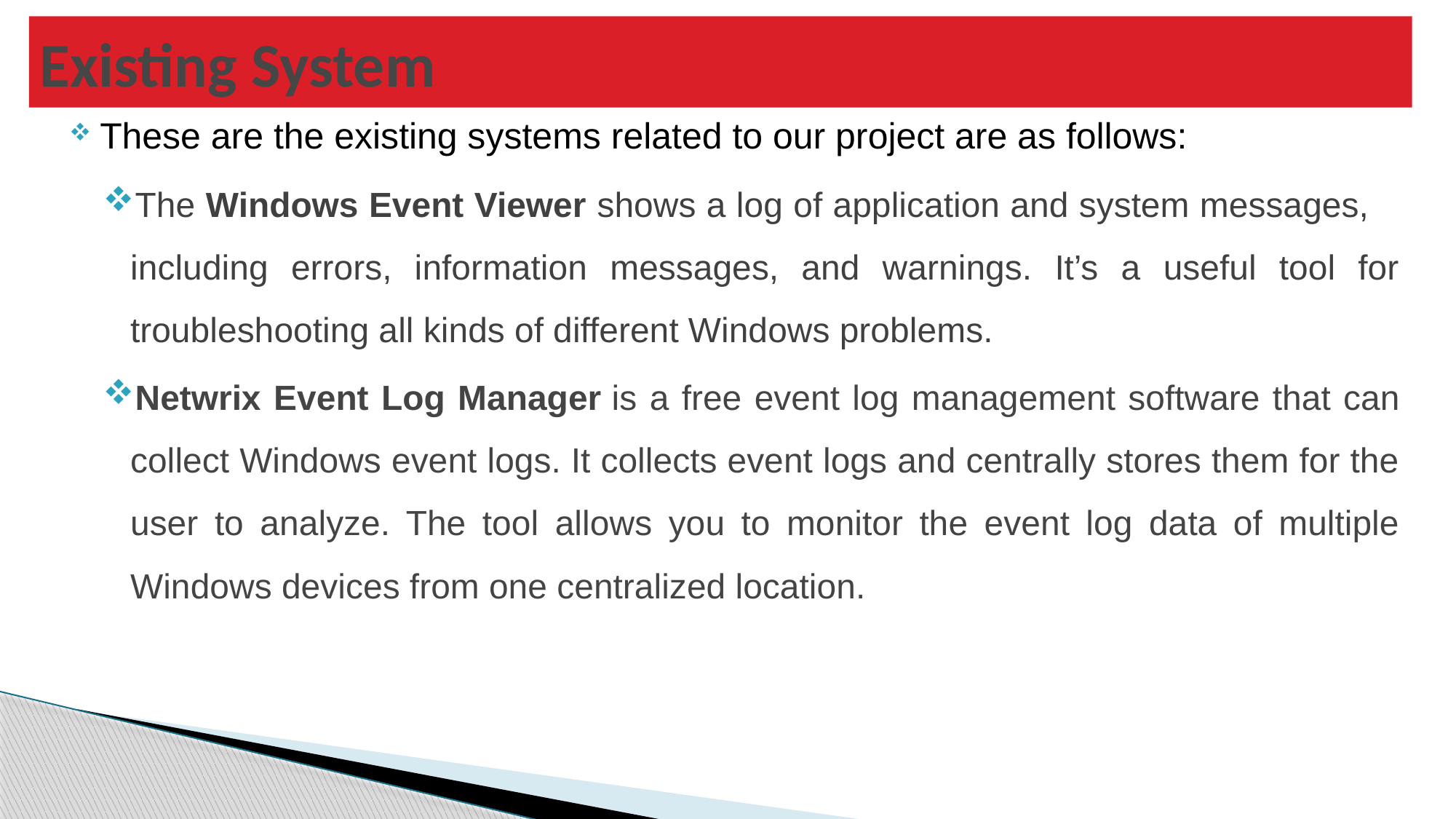

# Existing System
These are the existing systems related to our project are as follows:
The Windows Event Viewer shows a log of application and system messages,    including errors, information messages, and warnings. It’s a useful tool for troubleshooting all kinds of different Windows problems.
Netwrix Event Log Manager is a free event log management software that can collect Windows event logs. It collects event logs and centrally stores them for the user to analyze. The tool allows you to monitor the event log data of multiple Windows devices from one centralized location.